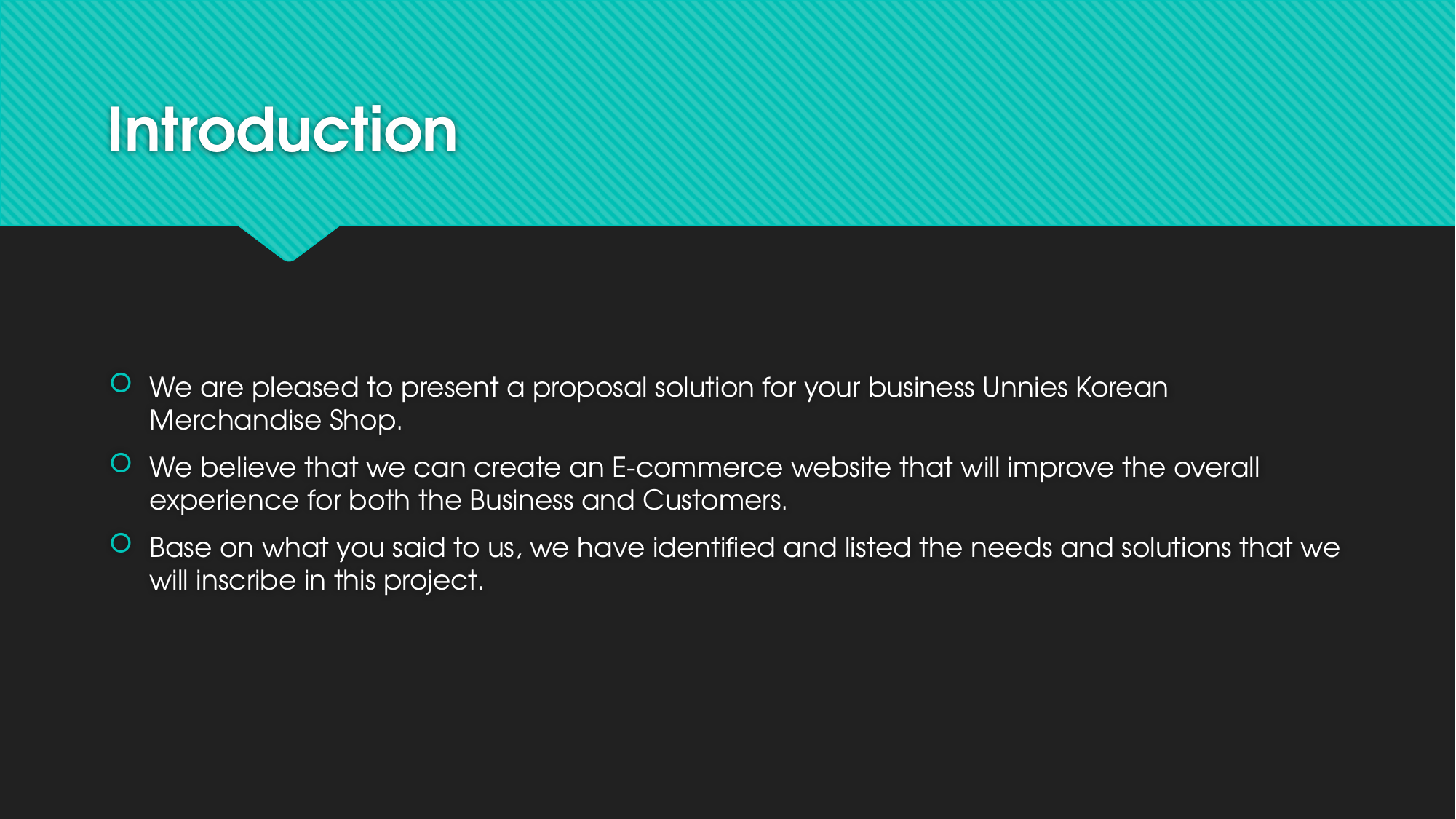

# Introduction
We are pleased to present a proposal solution for your business Unnies Korean Merchandise Shop.
We believe that we can create an E-commerce website that will improve the overall experience for both the Business and Customers.
Base on what you said to us, we have identified and listed the needs and solutions that we will inscribe in this project.